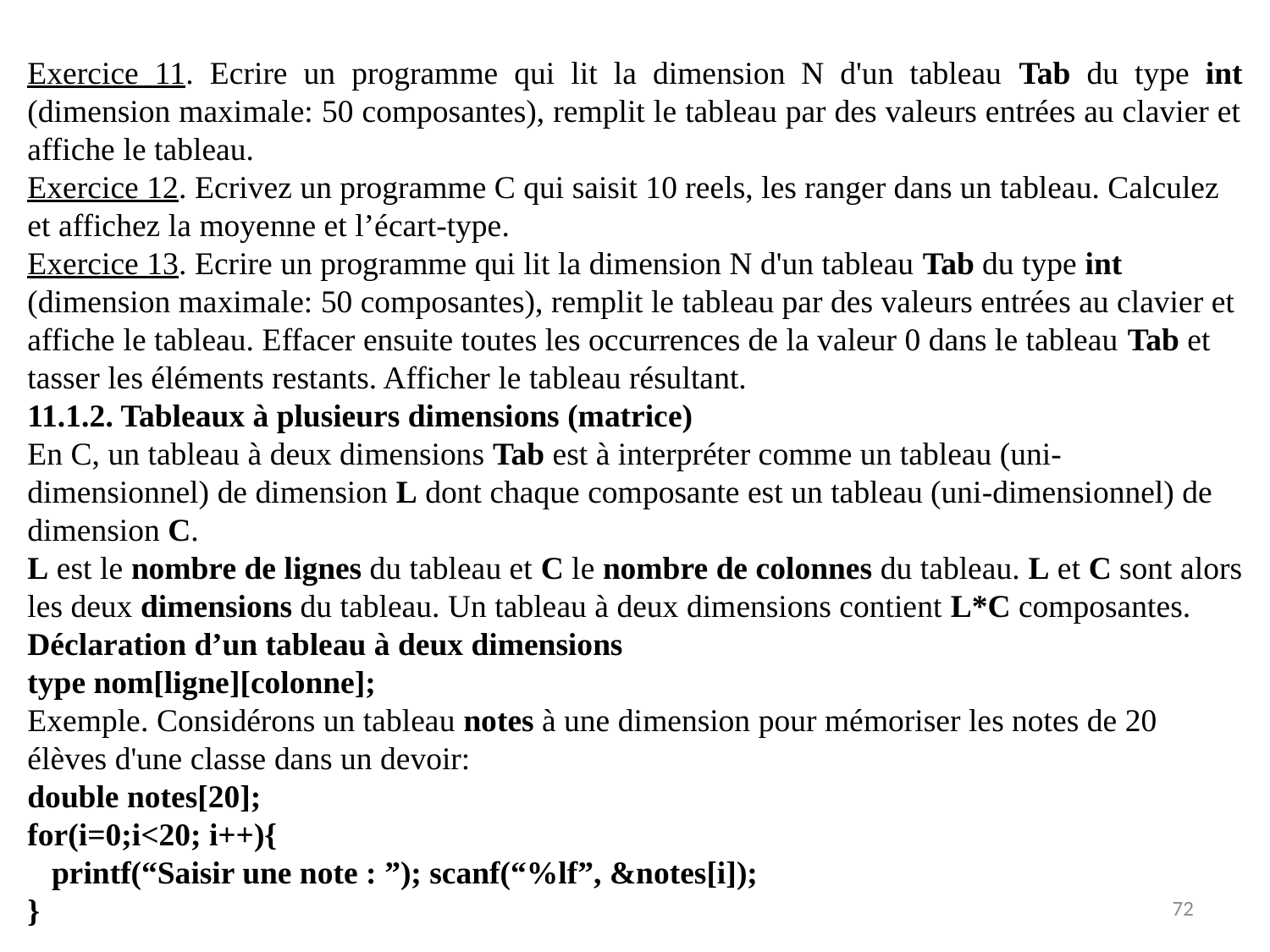

Exercice 11. Ecrire un programme qui lit la dimension N d'un tableau Tab du type int (dimension maximale: 50 composantes), remplit le tableau par des valeurs entrées au clavier et affiche le tableau.
Exercice 12. Ecrivez un programme C qui saisit 10 reels, les ranger dans un tableau. Calculez et affichez la moyenne et l’écart-type.
Exercice 13. Ecrire un programme qui lit la dimension N d'un tableau Tab du type int (dimension maximale: 50 composantes), remplit le tableau par des valeurs entrées au clavier et affiche le tableau. Effacer ensuite toutes les occurrences de la valeur 0 dans le tableau Tab et tasser les éléments restants. Afficher le tableau résultant.
11.1.2. Tableaux à plusieurs dimensions (matrice)
En C, un tableau à deux dimensions Tab est à interpréter comme un tableau (uni-dimensionnel) de dimension L dont chaque composante est un tableau (uni-dimensionnel) de dimension C.
L est le nombre de lignes du tableau et C le nombre de colonnes du tableau. L et C sont alors les deux dimensions du tableau. Un tableau à deux dimensions contient L*C composantes.
Déclaration d’un tableau à deux dimensions
type nom[ligne][colonne];
Exemple. Considérons un tableau notes à une dimension pour mémoriser les notes de 20 élèves d'une classe dans un devoir:
double notes[20];
for(i=0;i<20; i++){
   printf(“Saisir une note : ”); scanf(“%lf”, &notes[i]);
}
72